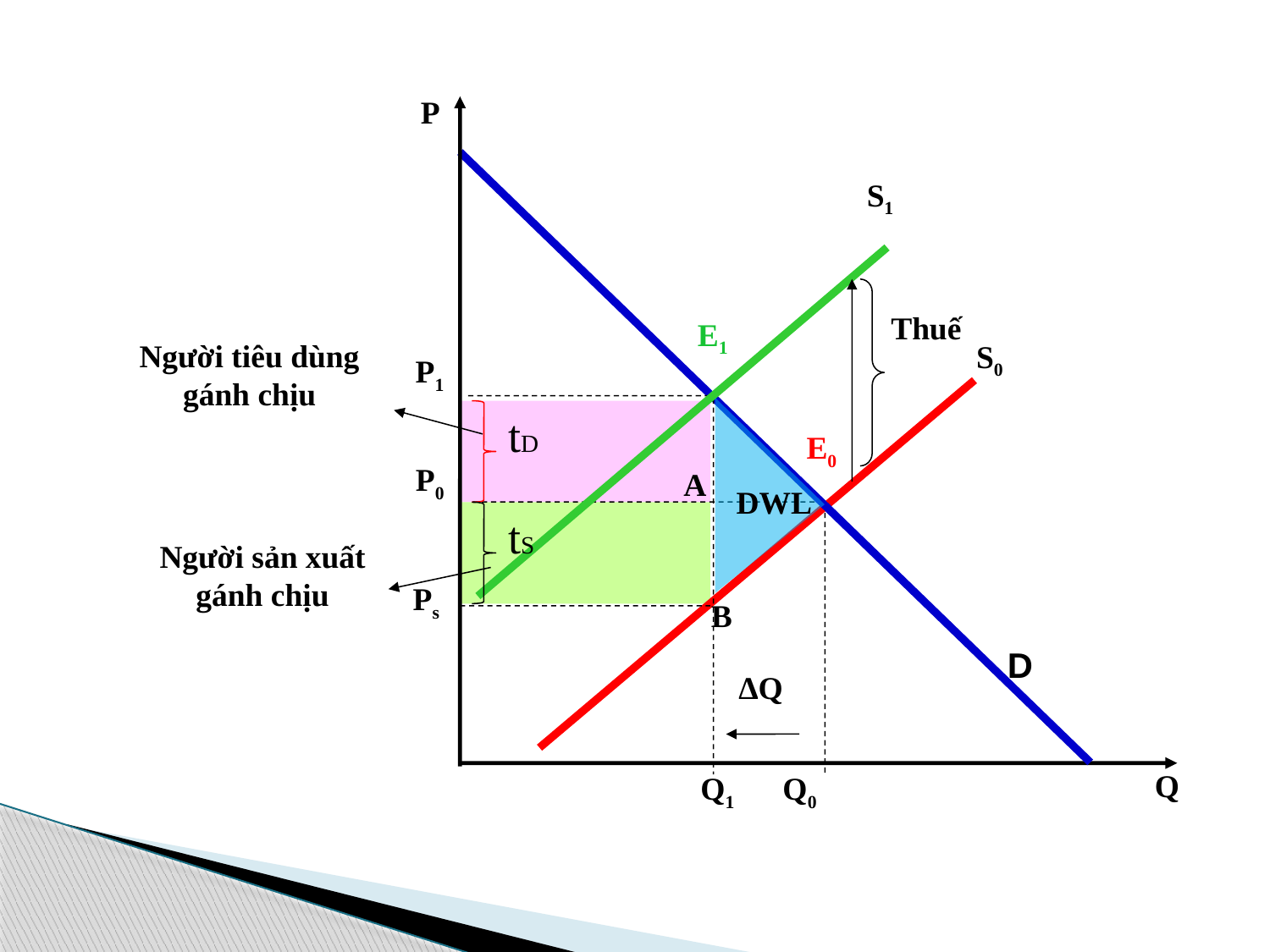

P

S1

Thuế
E1
Người tiêu dùng gánh chịu
S0
P1

tD

E0
P0
A

tS
Người sản xuất gánh chịu

Ps
B

D
  ΔQ

Q
Q1      Q0

DWL